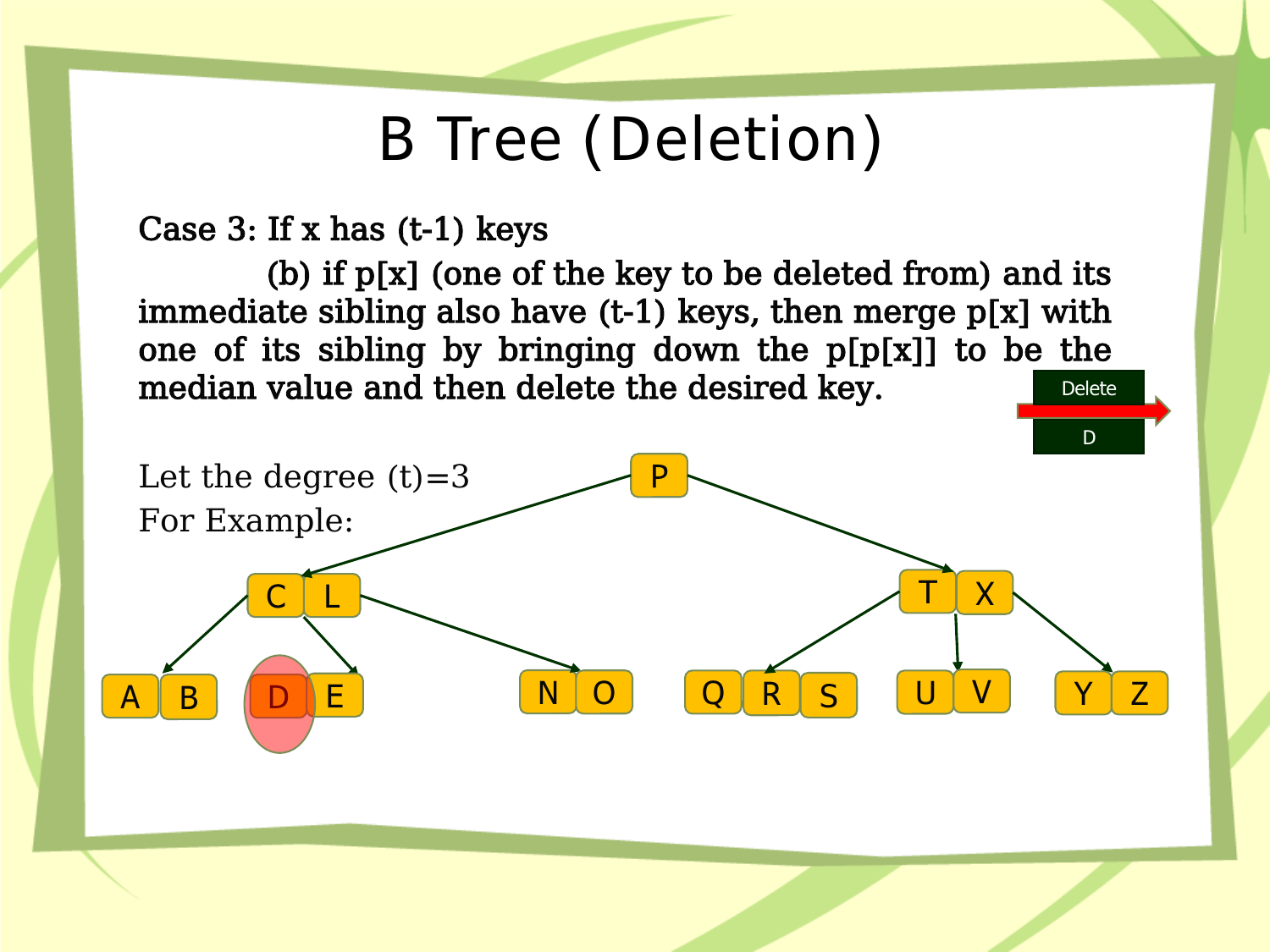

# B Tree (Deletion)
Case 3: If x has (t-1) keys
	(b) if p[x] (one of the key to be deleted from) and its immediate sibling also have (t-1) keys, then merge p[x] with one of its sibling by bringing down the p[p[x]] to be the median value and then delete the desired key.

Let the degree (t)=3
For Example:

Delete

D
P
T
X
Q
R
U
Z
Y
V
L
C
N
A
B
D
E
O

S